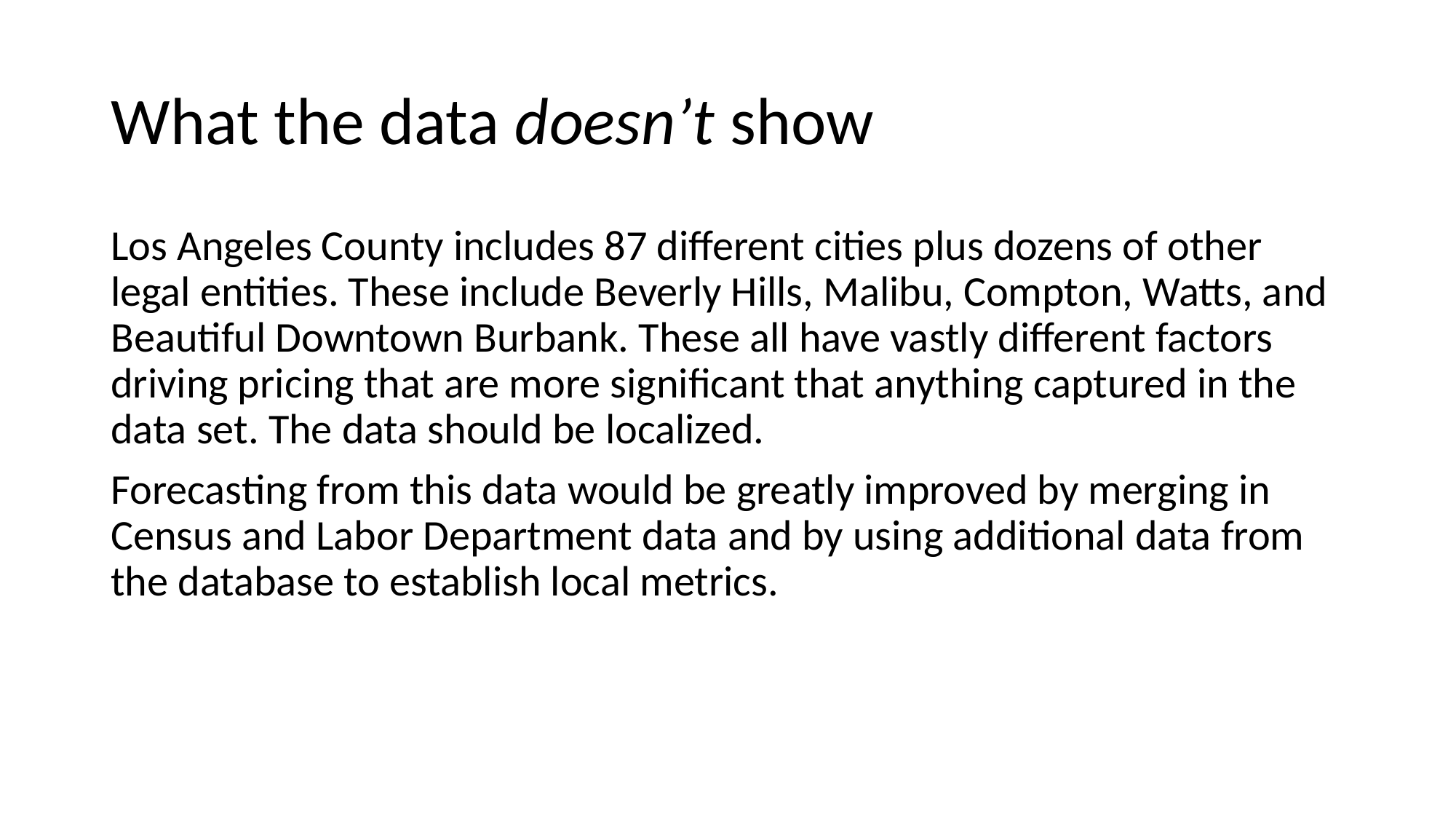

# What the data doesn’t show
Los Angeles County includes 87 different cities plus dozens of other legal entities. These include Beverly Hills, Malibu, Compton, Watts, and Beautiful Downtown Burbank. These all have vastly different factors driving pricing that are more significant that anything captured in the data set. The data should be localized.
Forecasting from this data would be greatly improved by merging in Census and Labor Department data and by using additional data from the database to establish local metrics.